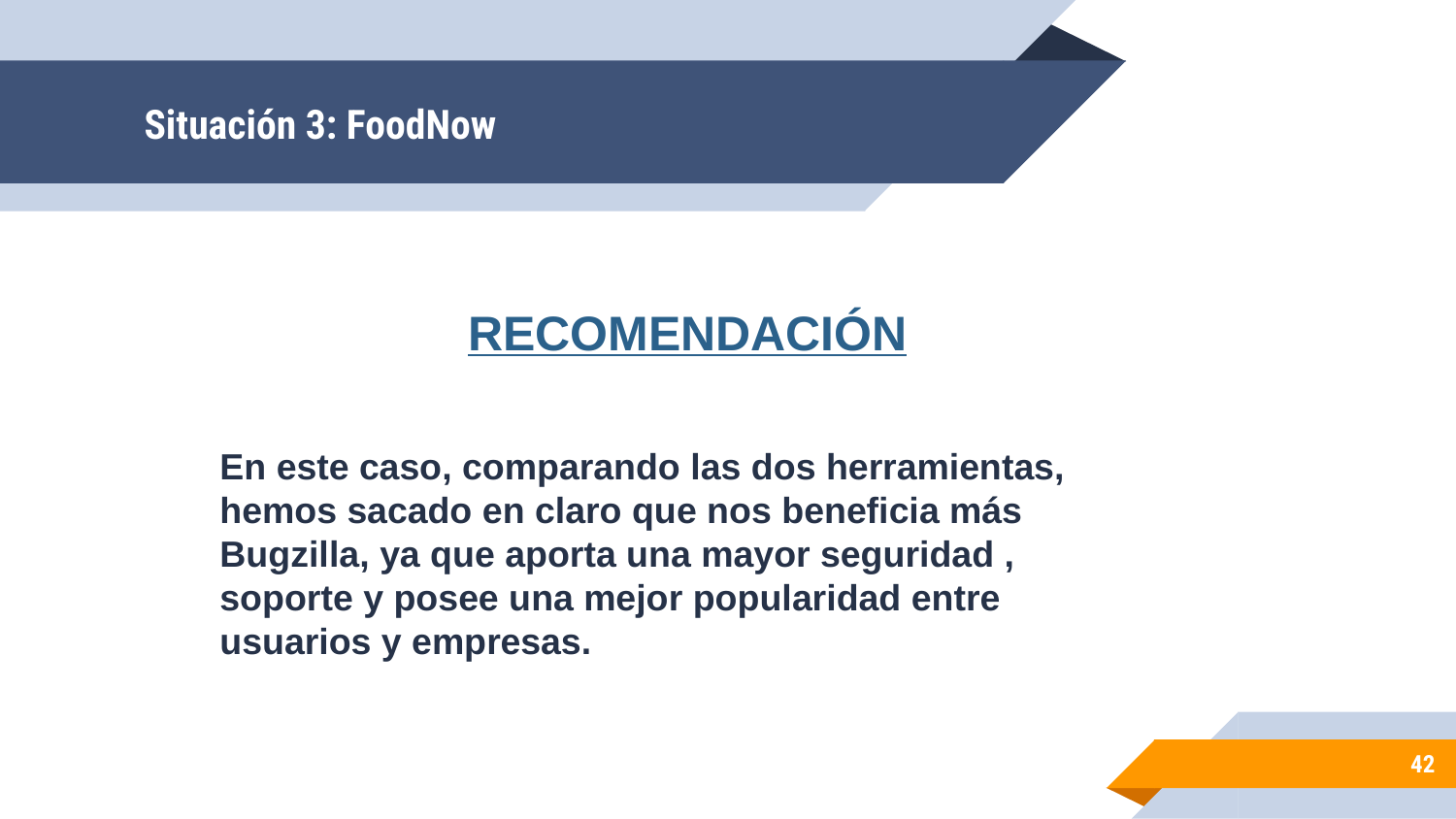

# Situación 3: FoodNow
RECOMENDACIÓN

En este caso, comparando las dos herramientas, hemos sacado en claro que nos beneficia más Bugzilla, ya que aporta una mayor seguridad , soporte y posee una mejor popularidad entre usuarios y empresas.
42